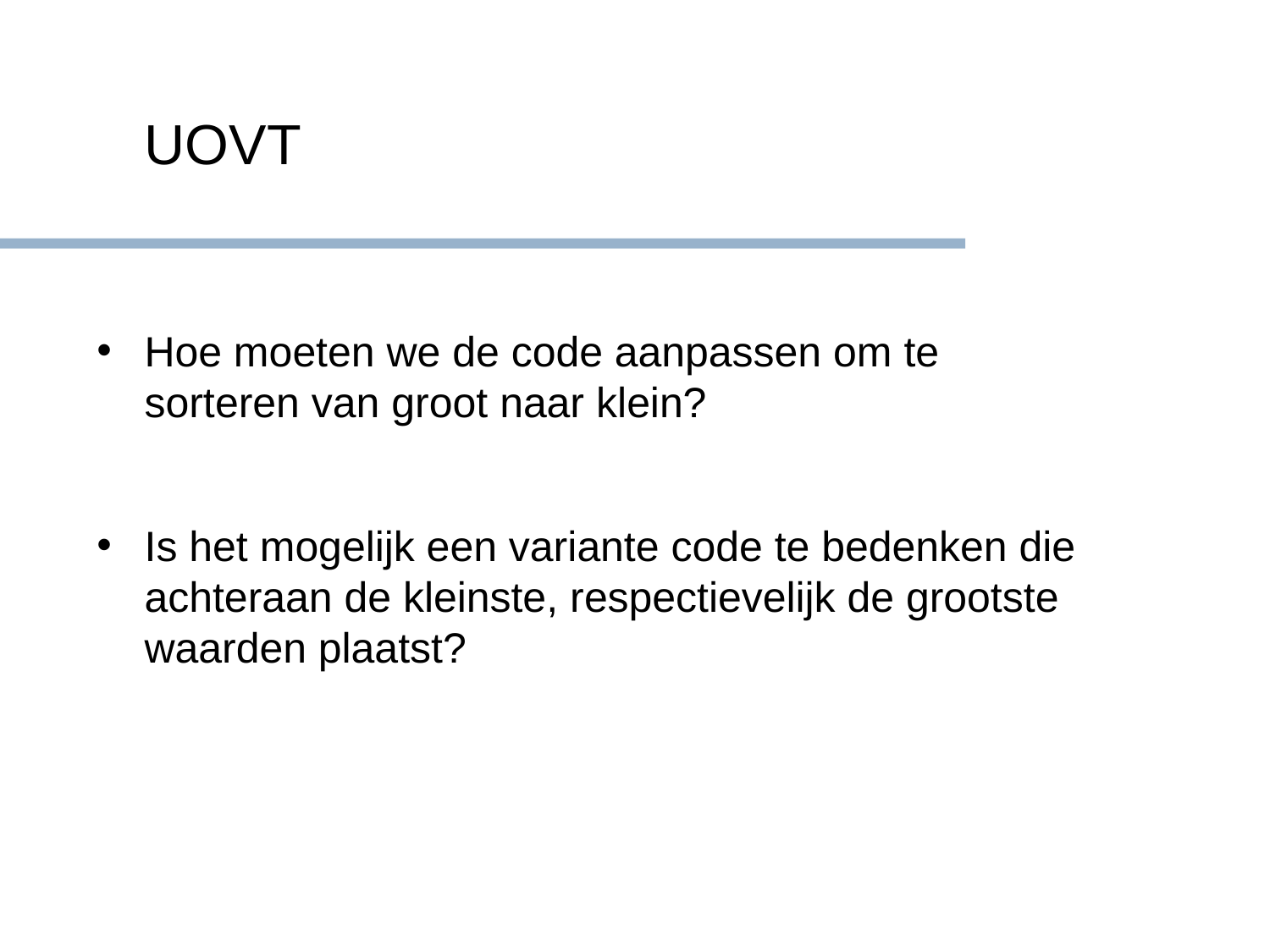

UOVT
Hoe moeten we de code aanpassen om te sorteren van groot naar klein?

Is het mogelijk een variante code te bedenken die achteraan de kleinste, respectievelijk de grootste waarden plaatst?